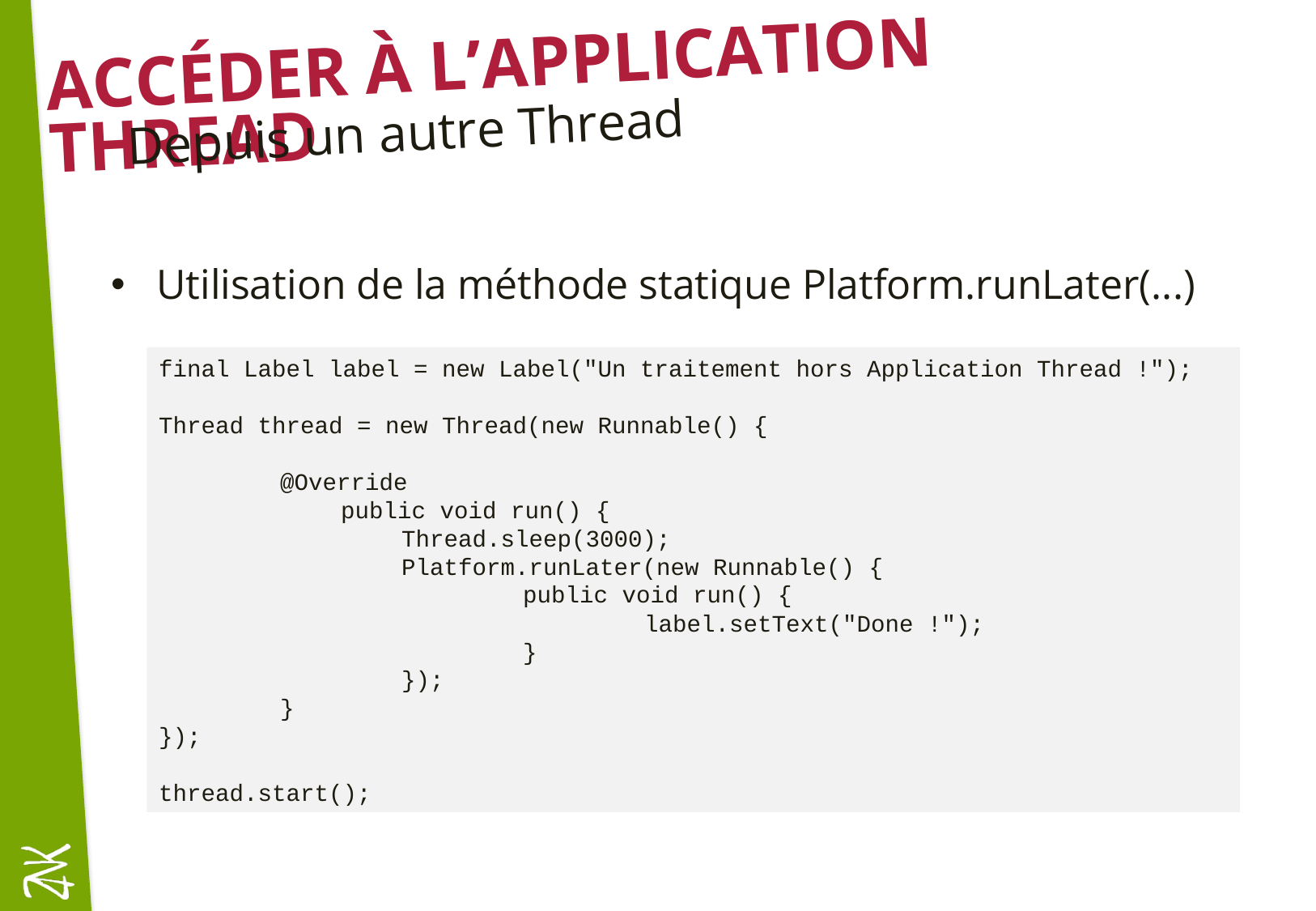

# Accéder à l’Application Thread
Depuis un autre Thread
Utilisation de la méthode statique Platform.runLater(...)

final Label label = new Label("Un traitement hors Application Thread !");

Thread thread = new Thread(new Runnable() {

	@Override
   	public void run() {
		Thread.sleep(3000);
	      	Platform.runLater(new Runnable() {
			public void run() {
				label.setText("Done !");
			}
		});
   	}
});

thread.start();